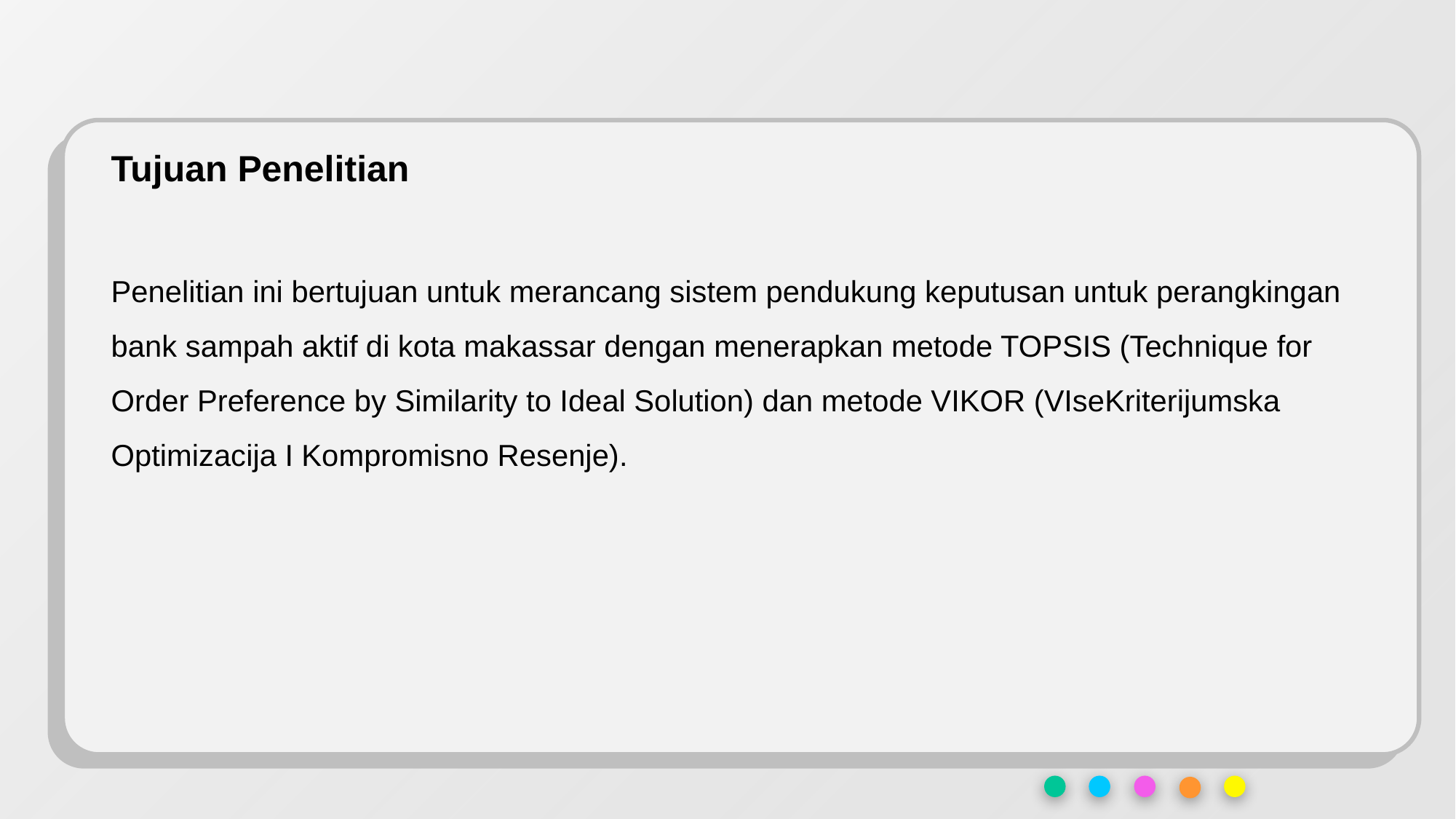

Tujuan Penelitian

Penelitian ini bertujuan untuk merancang sistem pendukung keputusan untuk perangkingan bank sampah aktif di kota makassar dengan menerapkan metode TOPSIS (Technique for Order Preference by Similarity to Ideal Solution) dan metode VIKOR (VIseKriterijumska Optimizacija I Kompromisno Resenje).